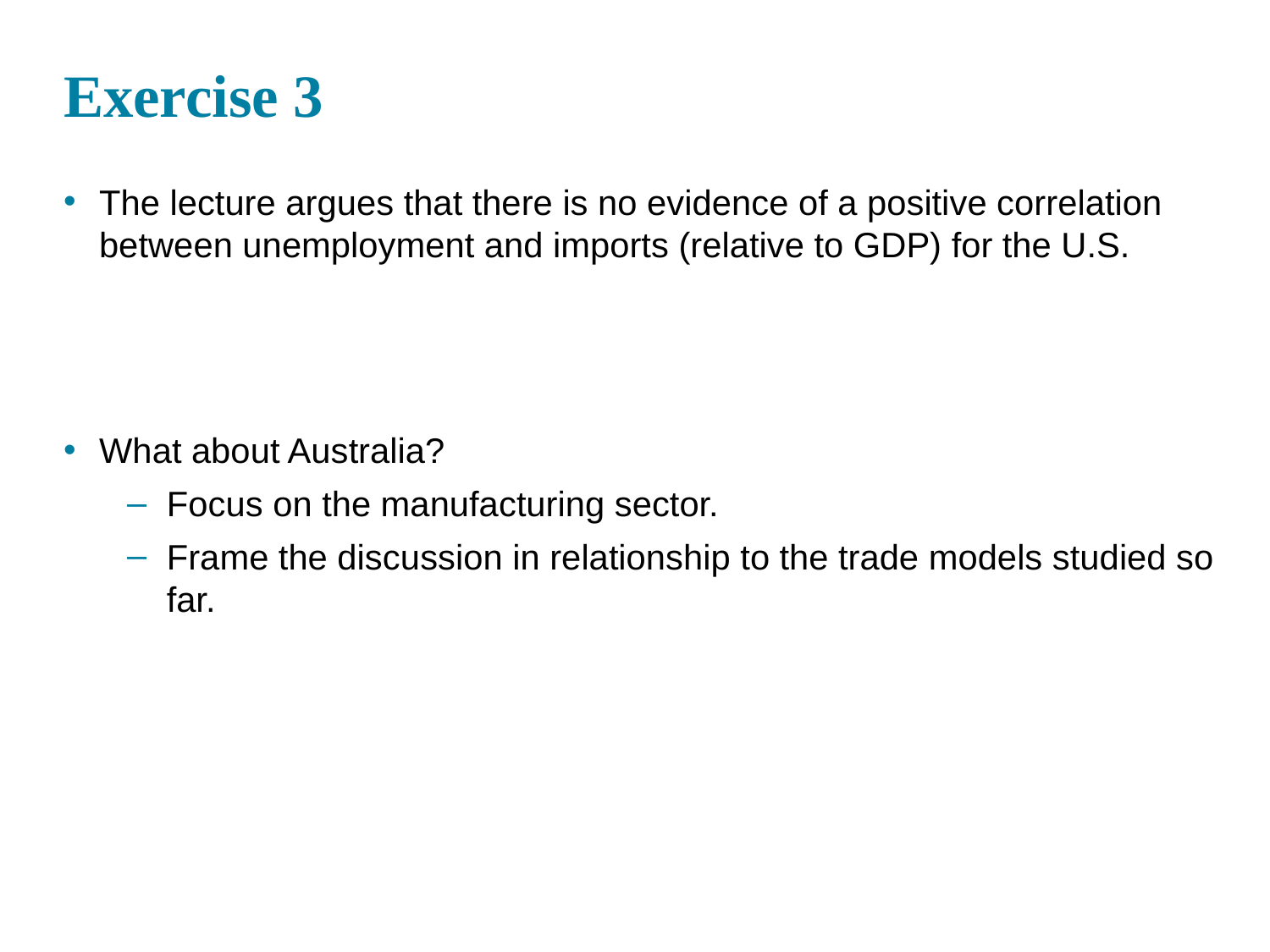

# Exercise 3
The lecture argues that there is no evidence of a positive correlation between unemployment and imports (relative to GDP) for the U.S.

What about Australia?
Focus on the manufacturing sector.
Frame the discussion in relationship to the trade models studied so far.